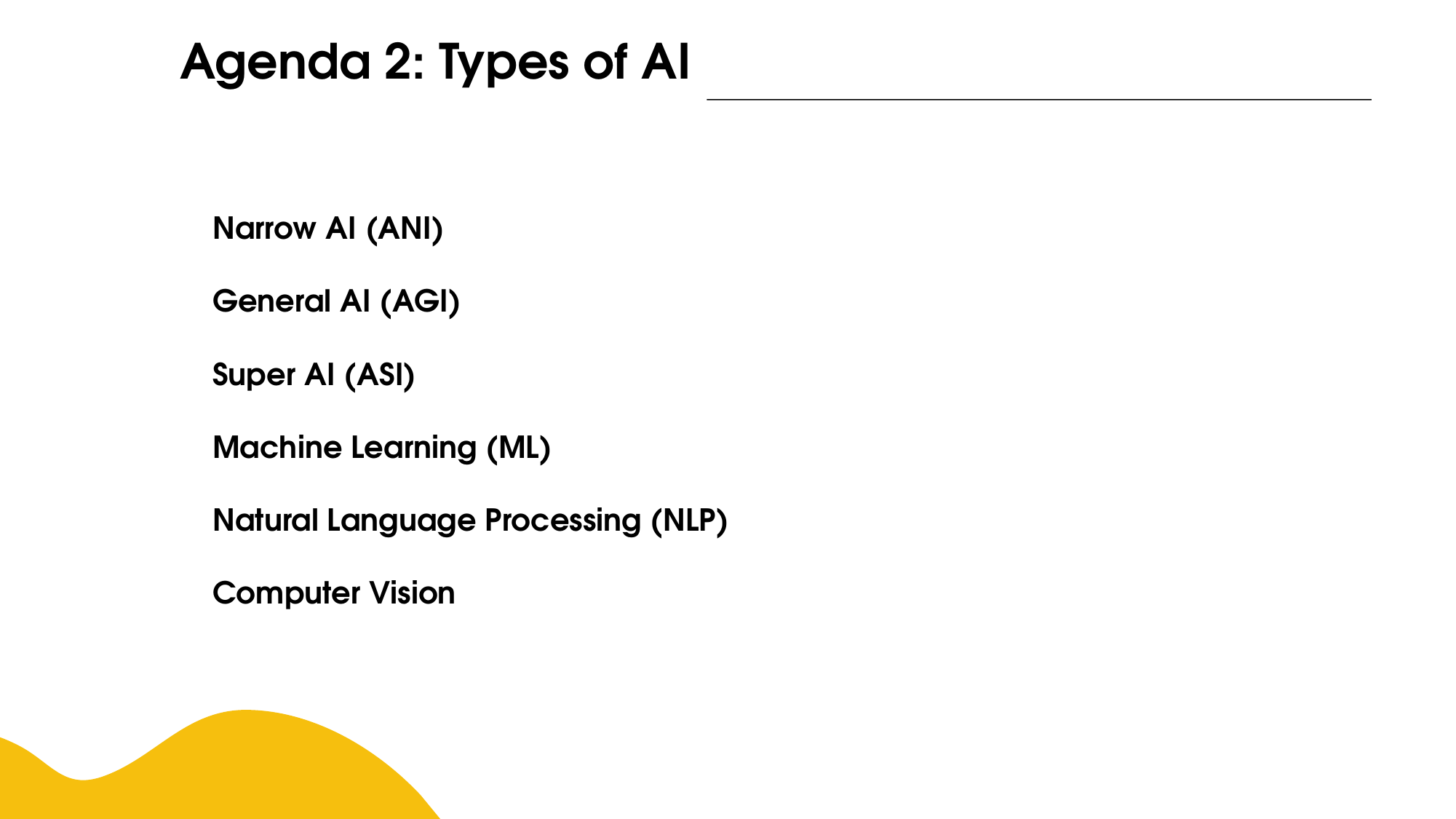

Agenda 2: Types of AI

       Narrow AI (ANI)

       General AI (AGI)

       Super AI (ASI)

       Machine Learning (ML)

       Natural Language Processing (NLP)

       Computer Vision